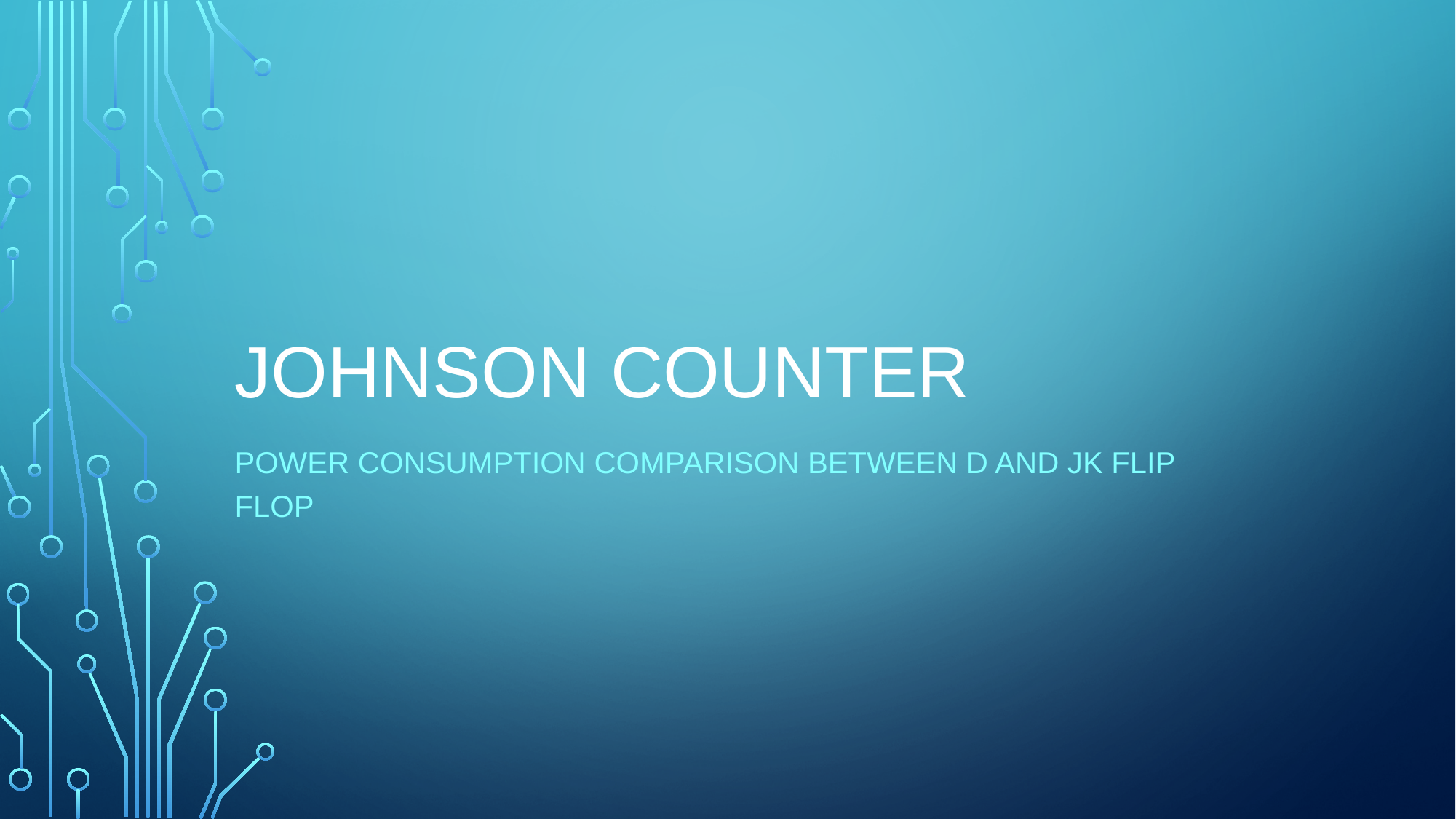

# Johnson Counter
Power consumption comparison between D and jk flip flop